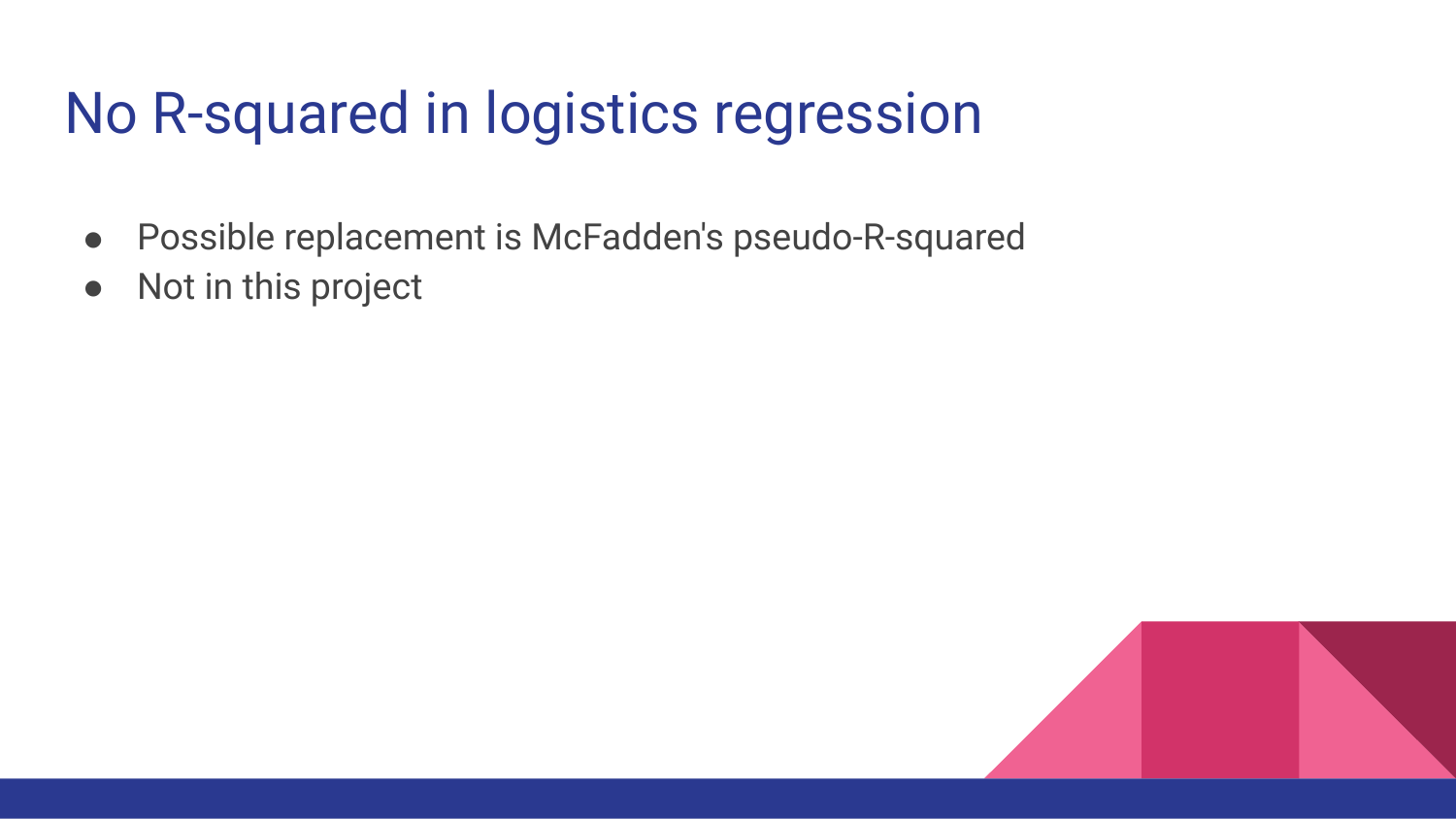

# No R-squared in logistics regression
Possible replacement is McFadden's pseudo-R-squared
Not in this project